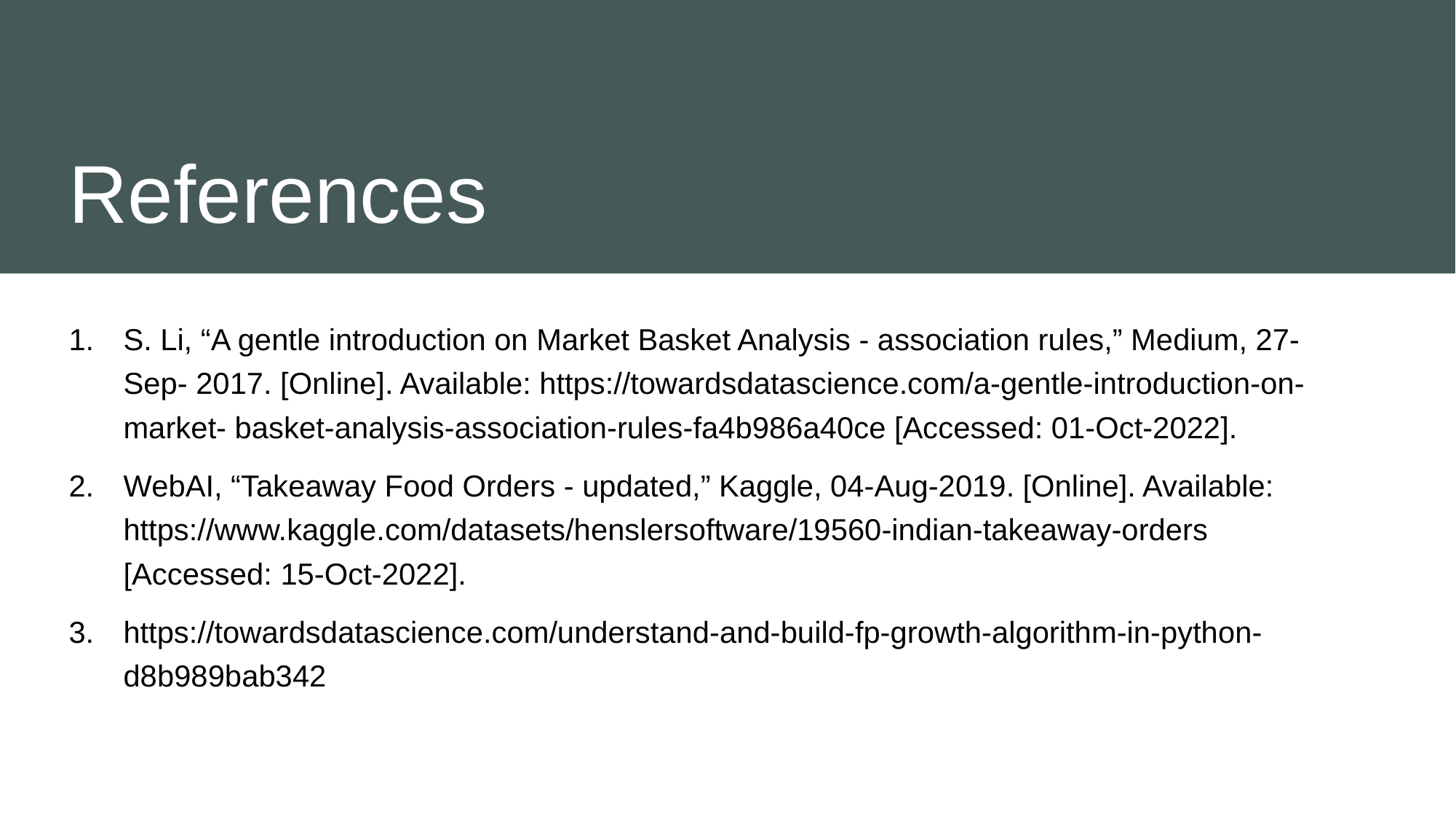

# References
S. Li, “A gentle introduction on Market Basket Analysis - association rules,” Medium, 27-Sep- 2017. [Online]. Available: https://towardsdatascience.com/a-gentle-introduction-on-market- basket-analysis-association-rules-fa4b986a40ce [Accessed: 01-Oct-2022].
WebAI, “Takeaway Food Orders - updated,” Kaggle, 04-Aug-2019. [Online]. Available: https://www.kaggle.com/datasets/henslersoftware/19560-indian-takeaway-orders [Accessed: 15-Oct-2022].
https://towardsdatascience.com/understand-and-build-fp-growth-algorithm-in-python-d8b989bab342